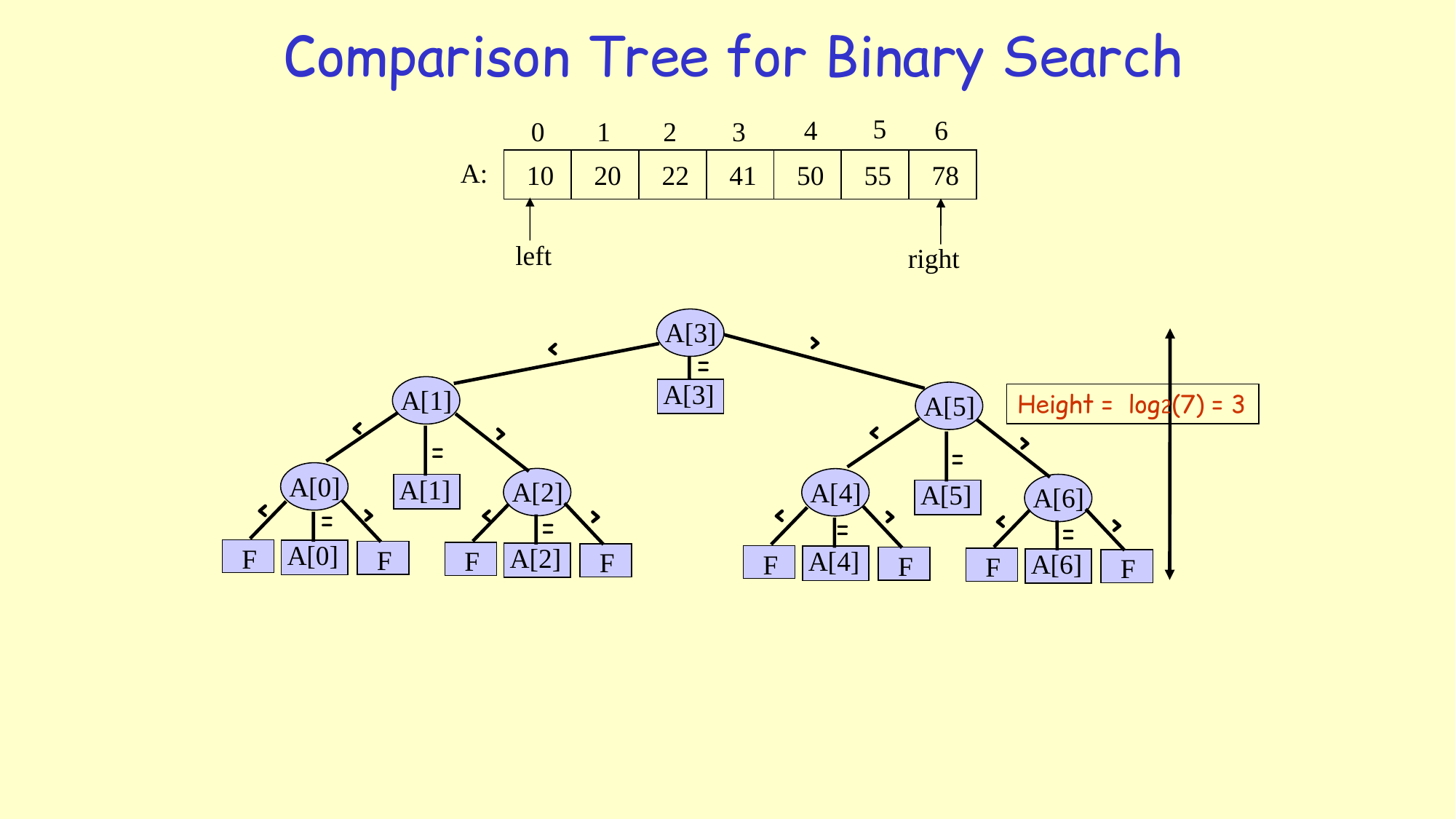

# Comparison Tree for Binary Search
5
4
6
1
3
0
2

10

20

22

41

50

55

78
A:

left

right

A[3]
>
<

=

A[3]

A[1]

A[5]
Height =  log2(7) = 3
<
<
>

>

=

=

A[0]
A[1]

A[2]

A[4]
A[5]

A[6]
<
>
<
<
>
>
<
=

>

A[2]

F

F

=

=

A[6]

F

F

=

A[0]

F

F

A[4]

F

F